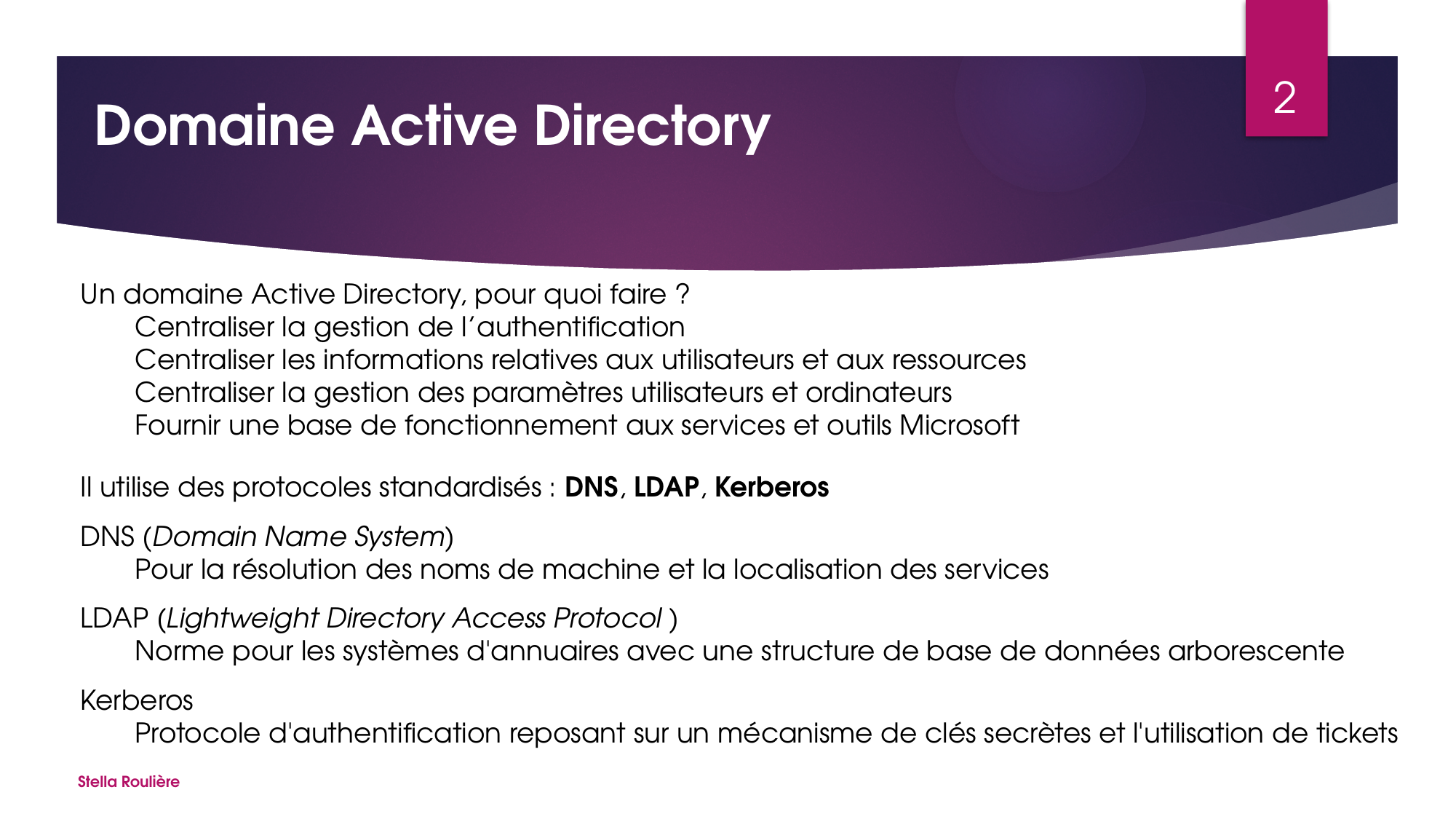

2
Domaine Active Directory
Un domaine Active Directory, pour quoi faire ?
Centraliser la gestion de l’authentification
Centraliser les informations relatives aux utilisateurs et aux ressources
Centraliser la gestion des paramètres utilisateurs et ordinateurs
Fournir une base de fonctionnement aux services et outils Microsoft
Il utilise des protocoles standardisés : DNS, LDAP, Kerberos
DNS (Domain Name System)
Pour la résolution des noms de machine et la localisation des services
LDAP (Lightweight Directory Access Protocol )
Norme pour les systèmes d'annuaires avec une structure de base de données arborescente
Kerberos
Protocole d'authentification reposant sur un mécanisme de clés secrètes et l'utilisation de tickets
Stella Roulière